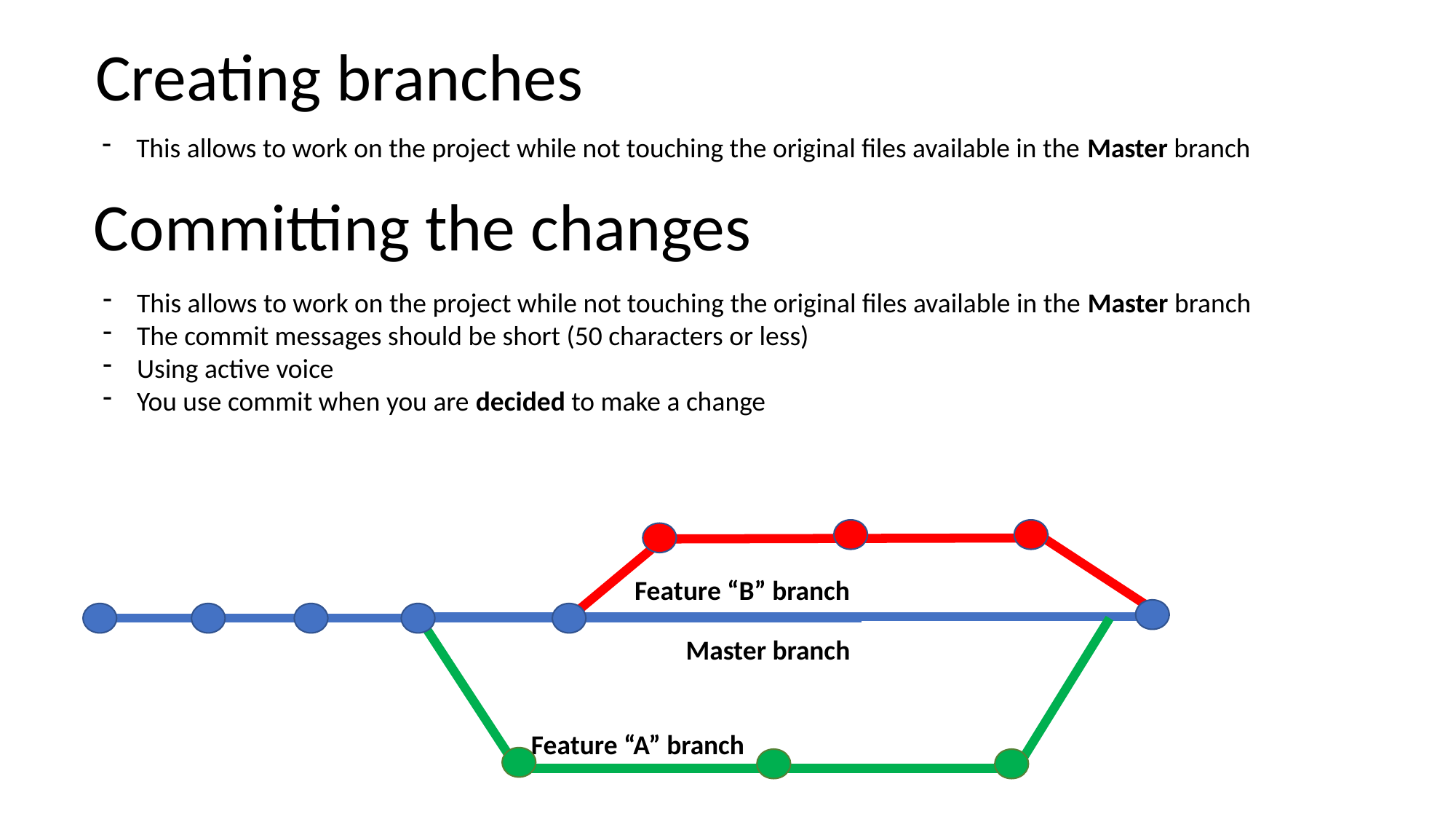

# Creating branches
This allows to work on the project while not touching the original files available in the Master branch

Committing the changes
This allows to work on the project while not touching the original files available in the Master branch
The commit messages should be short (50 characters or less)
Using active voice
You use commit when you are decided to make a change

Feature “B” branch

Master branch
Feature “A” branch